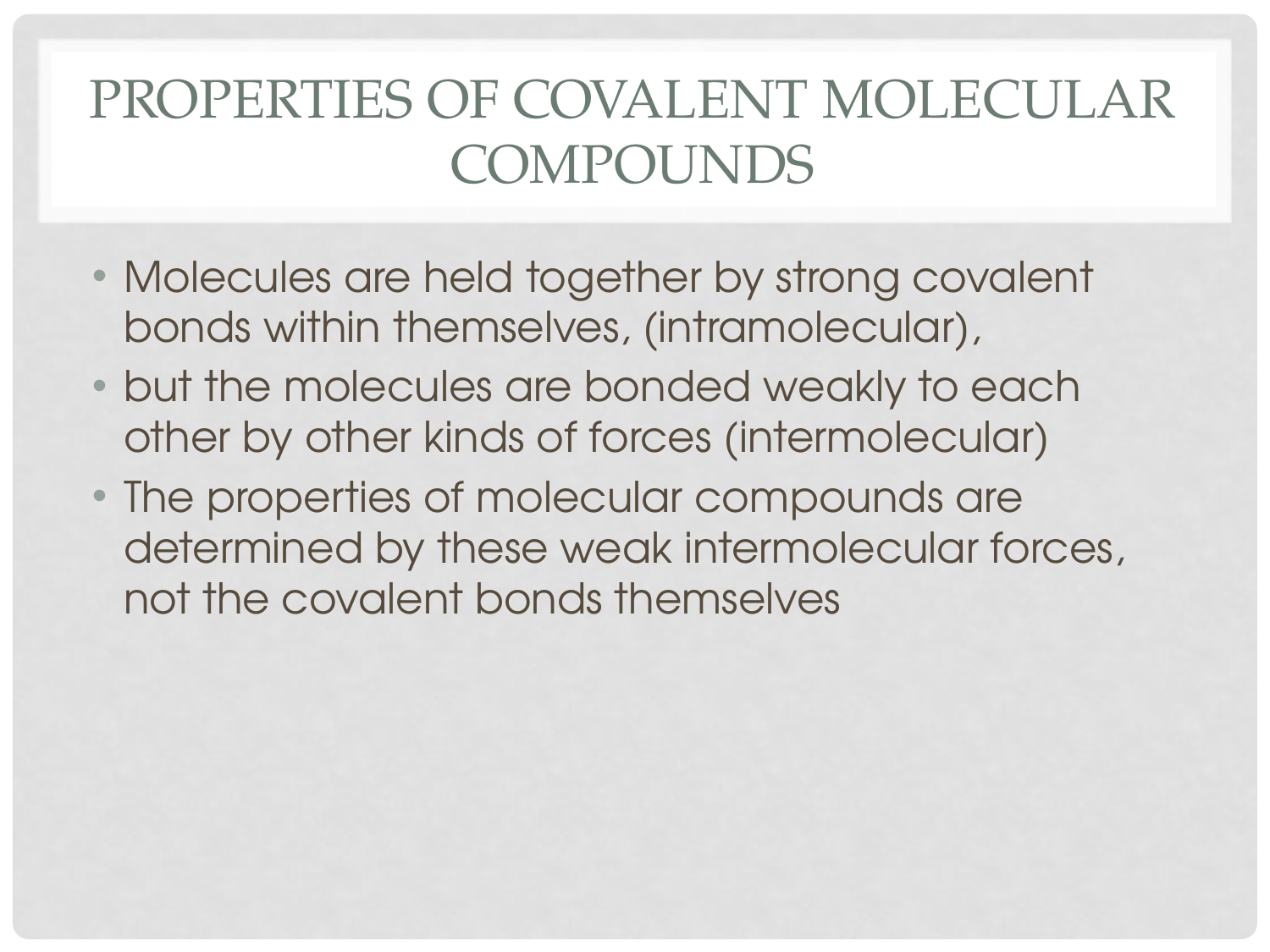

# properties of covalent molecular compounds
Molecules are held together by strong covalent bonds within themselves, (intramolecular),
but the molecules are bonded weakly to each other by other kinds of forces (intermolecular)
The properties of molecular compounds are determined by these weak intermolecular forces, not the covalent bonds themselves